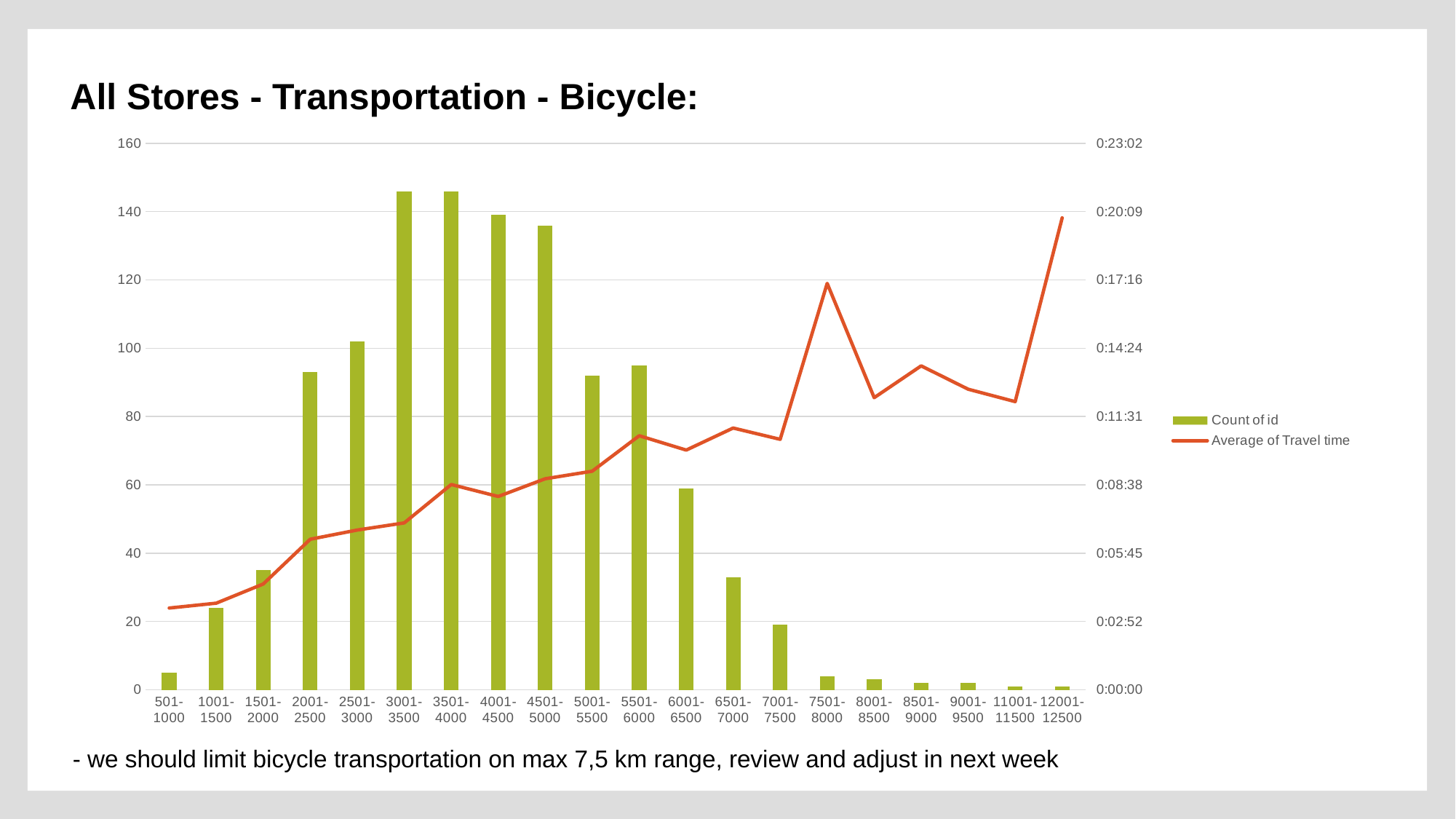

All Stores - Transportation - Bicycle:

### Chart

| Category | Count of id | Average of Travel time |
|---|---|---|
| 501-1000 | 5.0 | 0.0023935185185185183 |
| 1001-1500 | 24.0 | 0.0025361689814814813 |
| 1501-2000 | 35.0 | 0.003096891534391534 |
| 2001-2500 | 93.0 | 0.004407482078853046 |
| 2501-3000 | 102.0 | 0.004676606753812636 |
| 3001-3500 | 146.0 | 0.004885606925418569 |
| 3501-4000 | 146.0 | 0.006010353247082694 |
| 4001-4500 | 139.0 | 0.005659638955502265 |
| 4501-5000 | 136.0 | 0.006178342864923746 |
| 5001-5500 | 92.0 | 0.006399582326892108 |
| 5501-6000 | 95.0 | 0.0074381091617933695 |
| 6001-6500 | 59.0 | 0.0070176161330822336 |
| 6501-7000 | 33.0 | 0.007665193602693603 |
| 7001-7500 | 19.0 | 0.007332480506822612 |
| 7501-8000 | 4.0 | 0.011901041666666666 |
| 8001-8500 | 3.0 | 0.008553240740740741 |
| 8501-9000 | 2.0 | 0.009484953703703704 |
| 9001-9500 | 2.0 | 0.008802083333333334 |
| 11001-11500 | 1.0 | 0.0084375 |
| 12001-12500 | 1.0 | 0.013819444444444445 |
- we should limit bicycle transportation on max 7,5 km range, review and adjust in next week